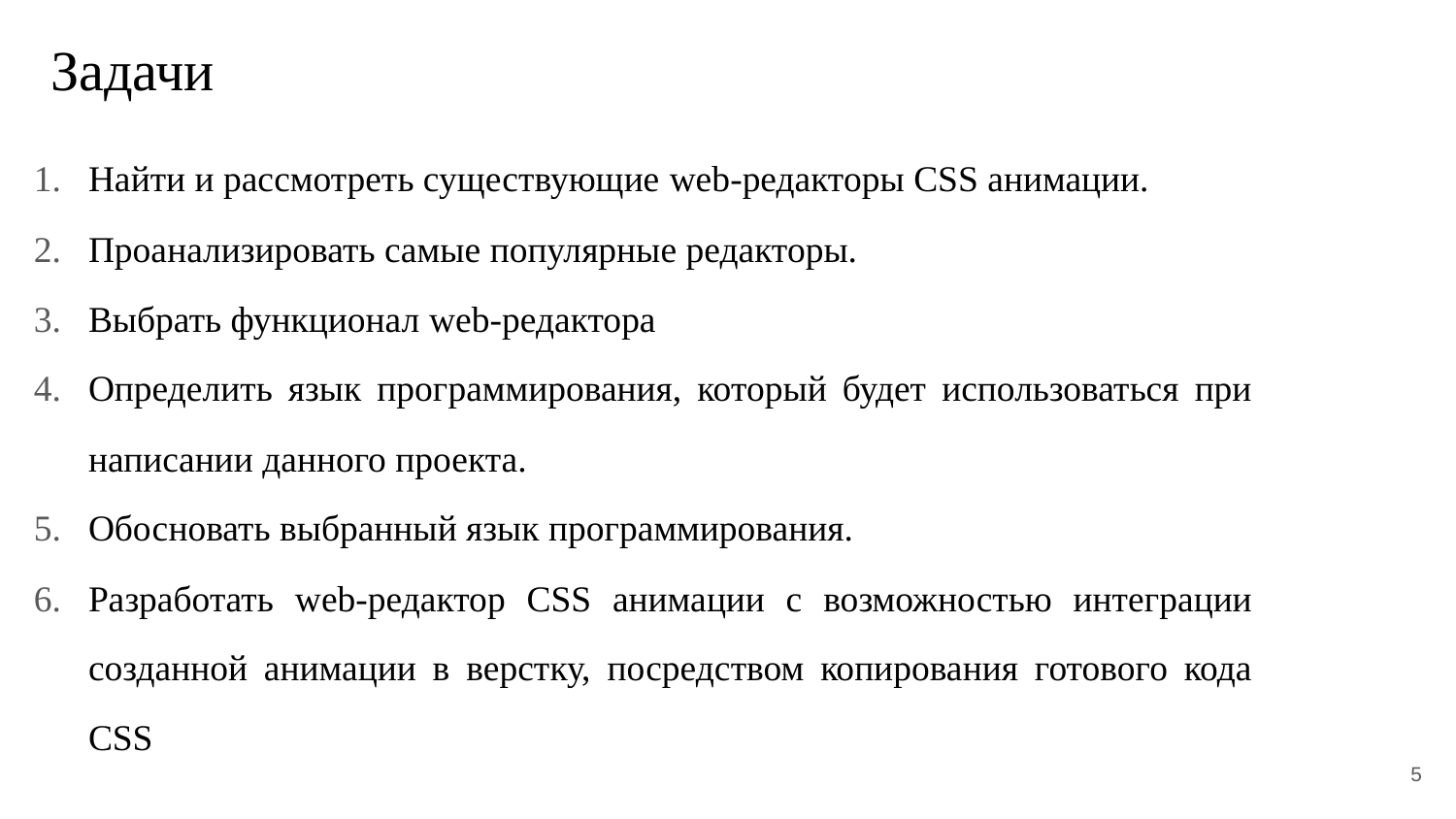

# Задачи
Найти и рассмотреть существующие web-редакторы CSS анимации.
Проанализировать самые популярные редакторы.
Выбрать функционал web-редактора
Определить язык программирования, который будет использоваться при написании данного проекта.
Обосновать выбранный язык программирования.
Разработать web-редактор CSS анимации с возможностью интеграции созданной анимации в верстку, посредством копирования готового кода CSS
5